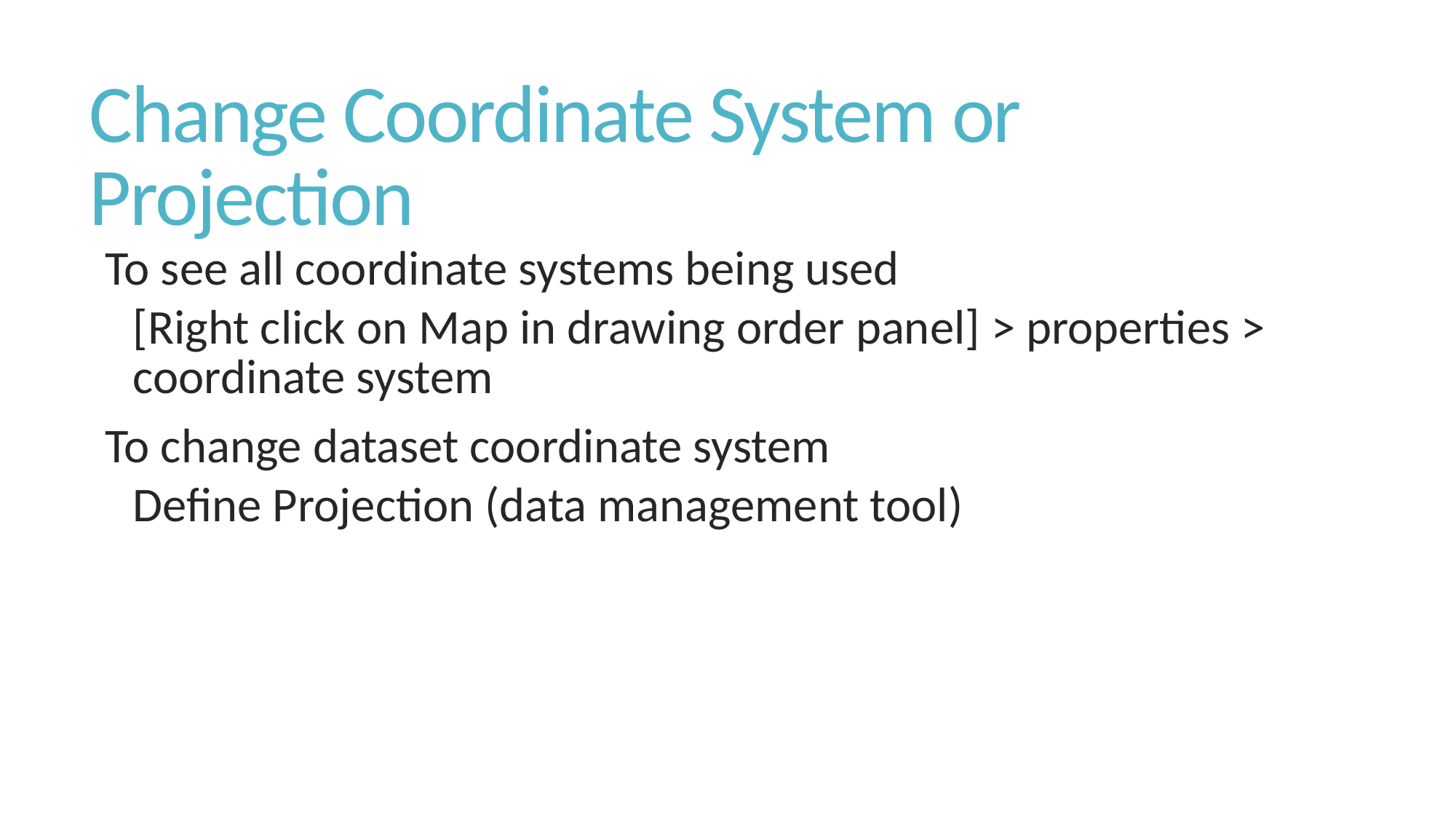

# Change Coordinate System or Projection
To see all coordinate systems being used
[Right click on Map in drawing order panel] > properties > coordinate system
To change dataset coordinate system
Define Projection (data management tool)